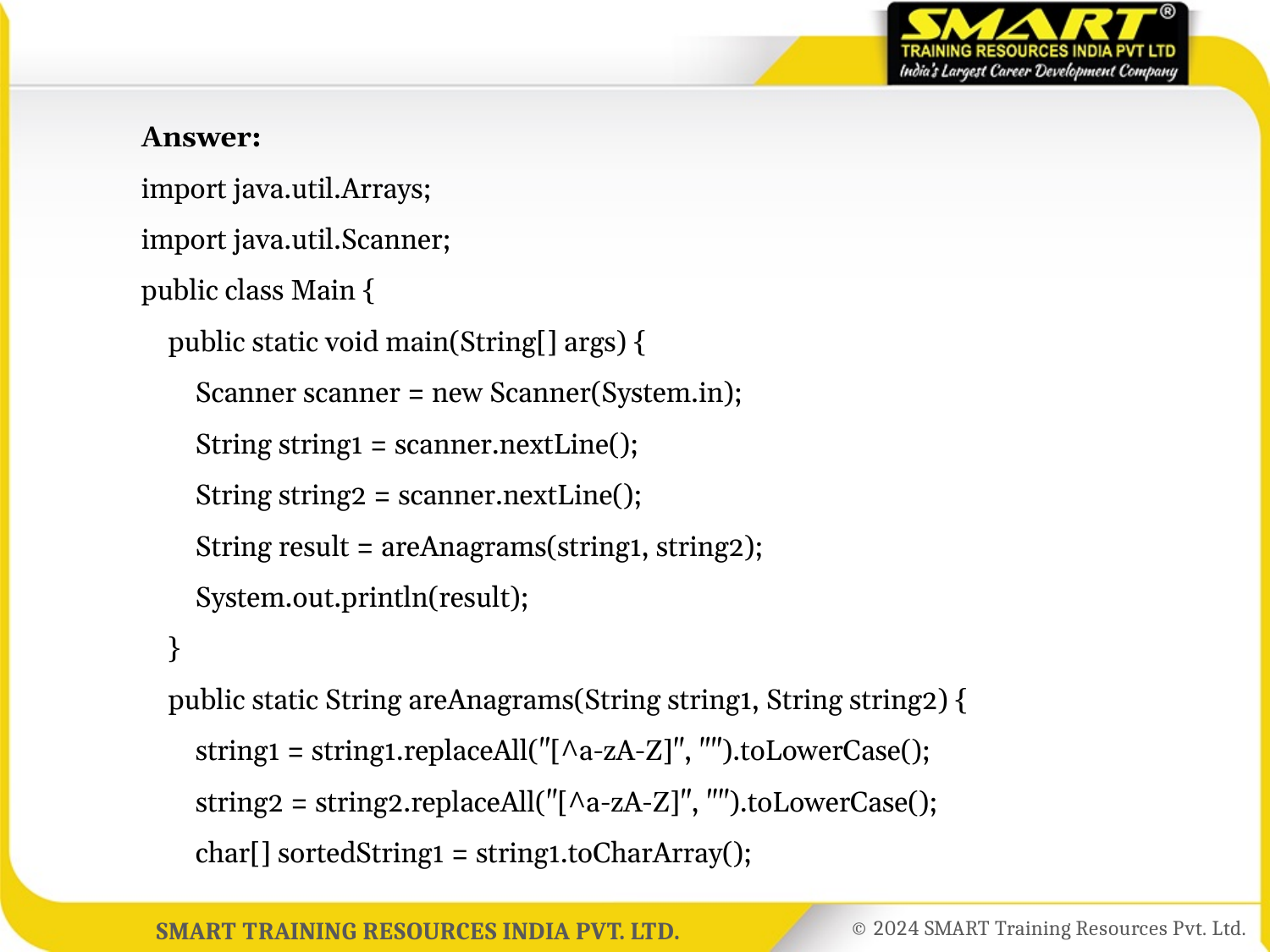

Answer:
	import java.util.Arrays;
	import java.util.Scanner;
	public class Main {
	    public static void main(String[] args) {
	        Scanner scanner = new Scanner(System.in);
	        String string1 = scanner.nextLine();
	        String string2 = scanner.nextLine();
	        String result = areAnagrams(string1, string2);
	        System.out.println(result);
	    }
	    public static String areAnagrams(String string1, String string2) {
	        string1 = string1.replaceAll("[^a-zA-Z]", "").toLowerCase();
	        string2 = string2.replaceAll("[^a-zA-Z]", "").toLowerCase();
	        char[] sortedString1 = string1.toCharArray();